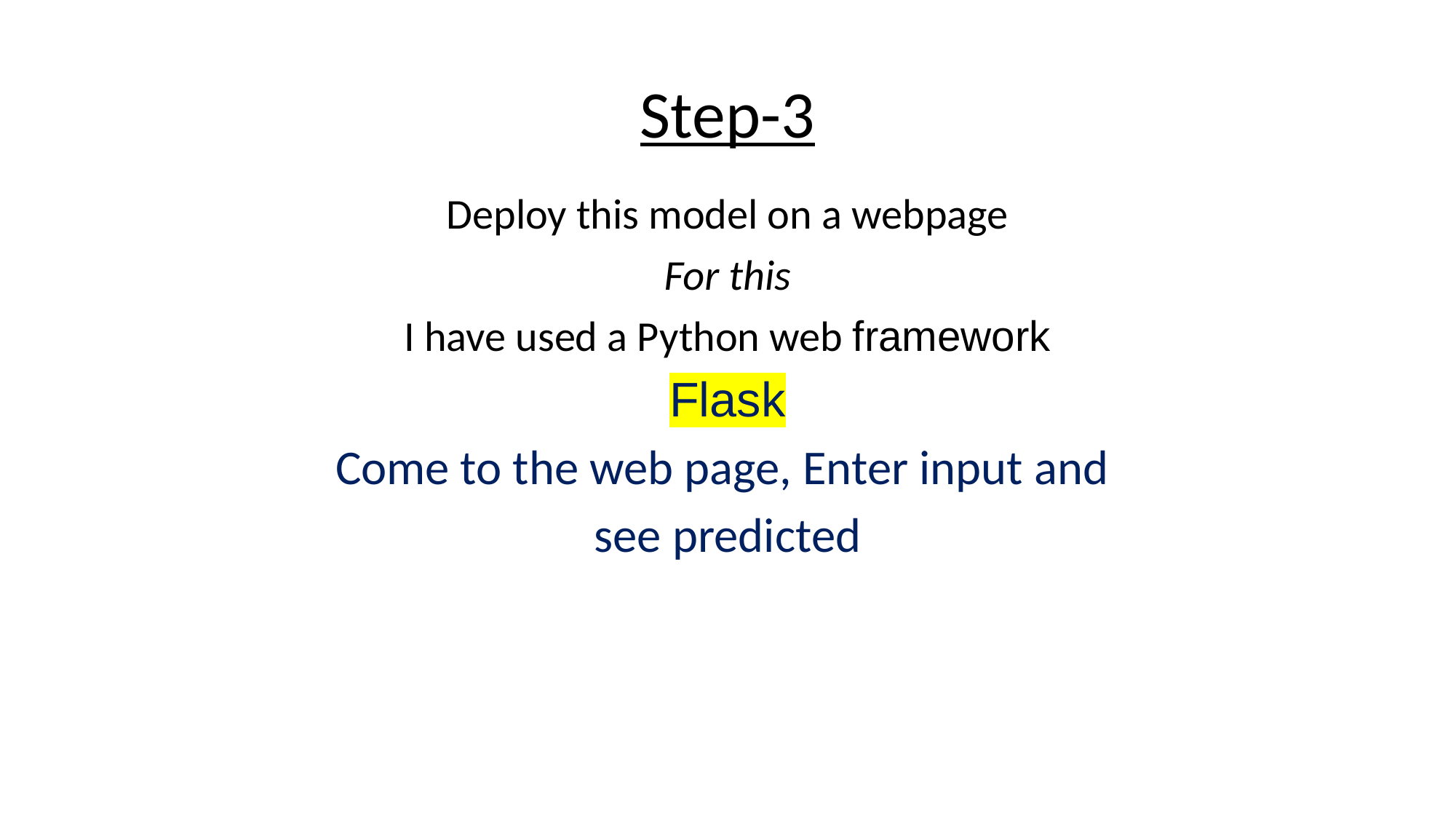

# Step-3
Deploy this model on a webpage
For this
I have used a Python web framework
Flask
Come to the web page, Enter input and
see predicted